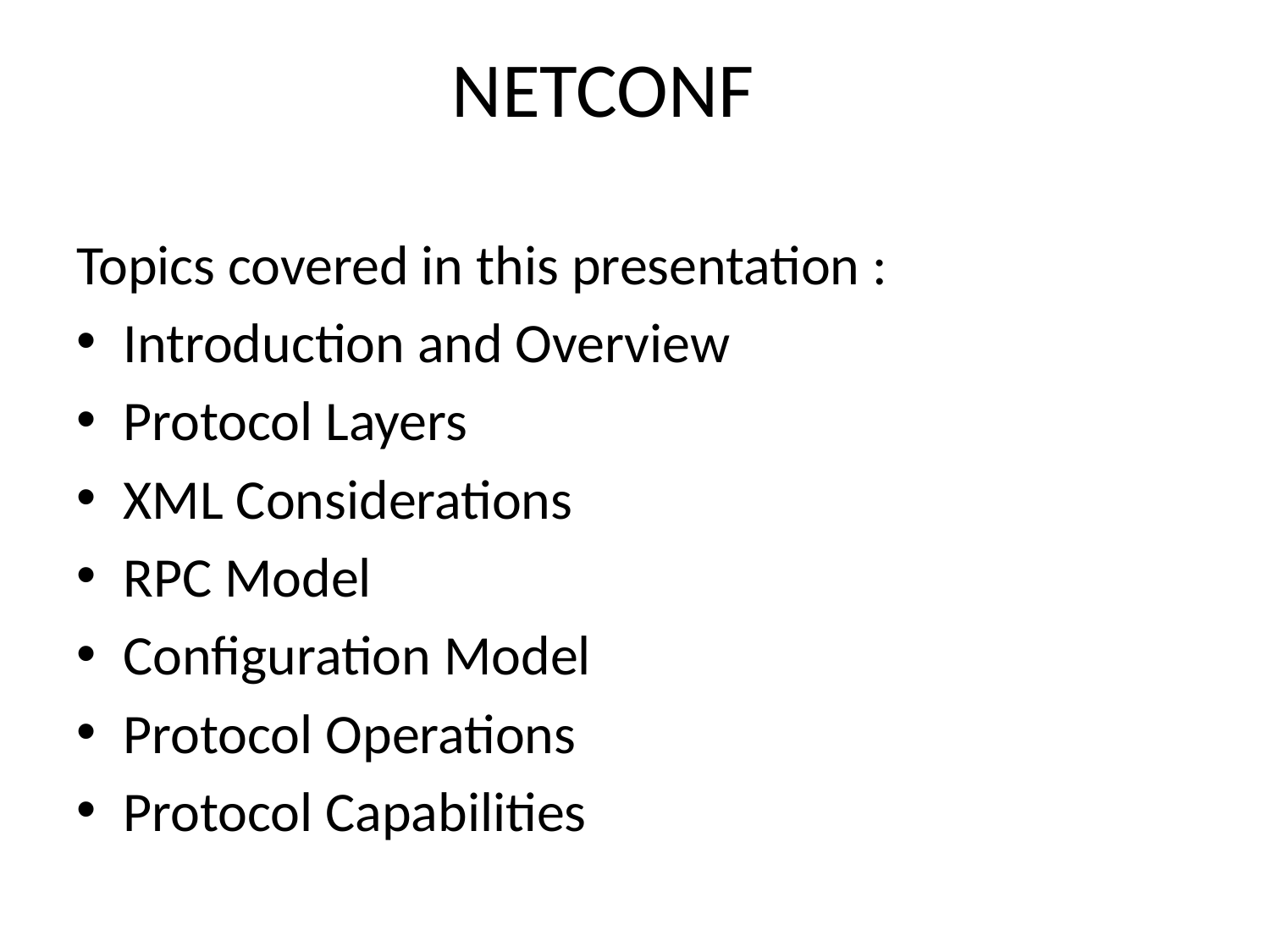

NETCONF
Topics covered in this presentation :
Introduction and Overview
Protocol Layers
XML Considerations
RPC Model
Configuration Model
Protocol Operations
Protocol Capabilities